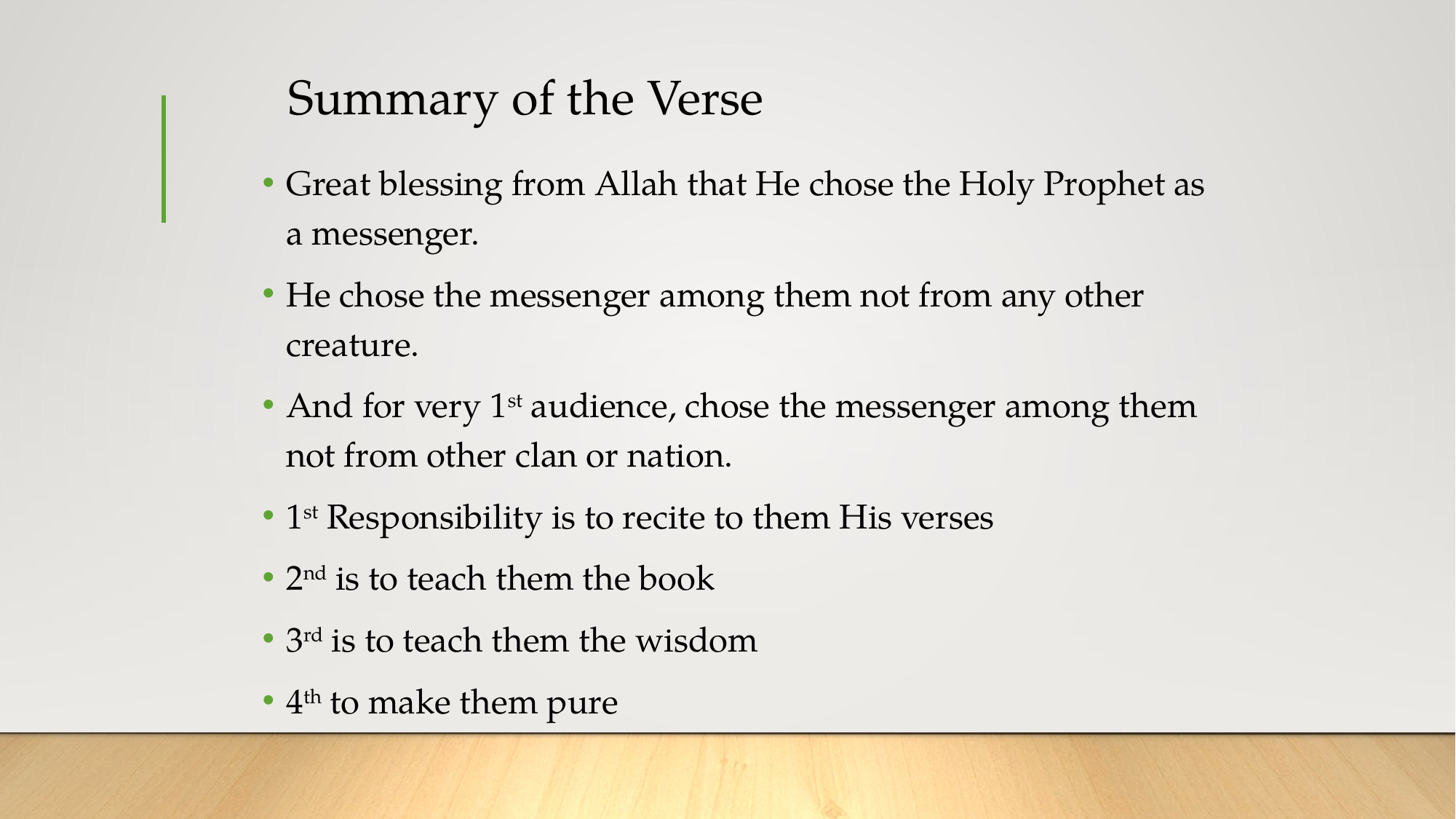

# Summary of the Verse
Great blessing from Allah that He chose the Holy Prophet as a messenger.
He chose the messenger among them not from any other creature.
And for very 1st audience, chose the messenger among them not from other clan or nation.
1st Responsibility is to recite to them His verses
2nd is to teach them the book
3rd is to teach them the wisdom
4th to make them pure